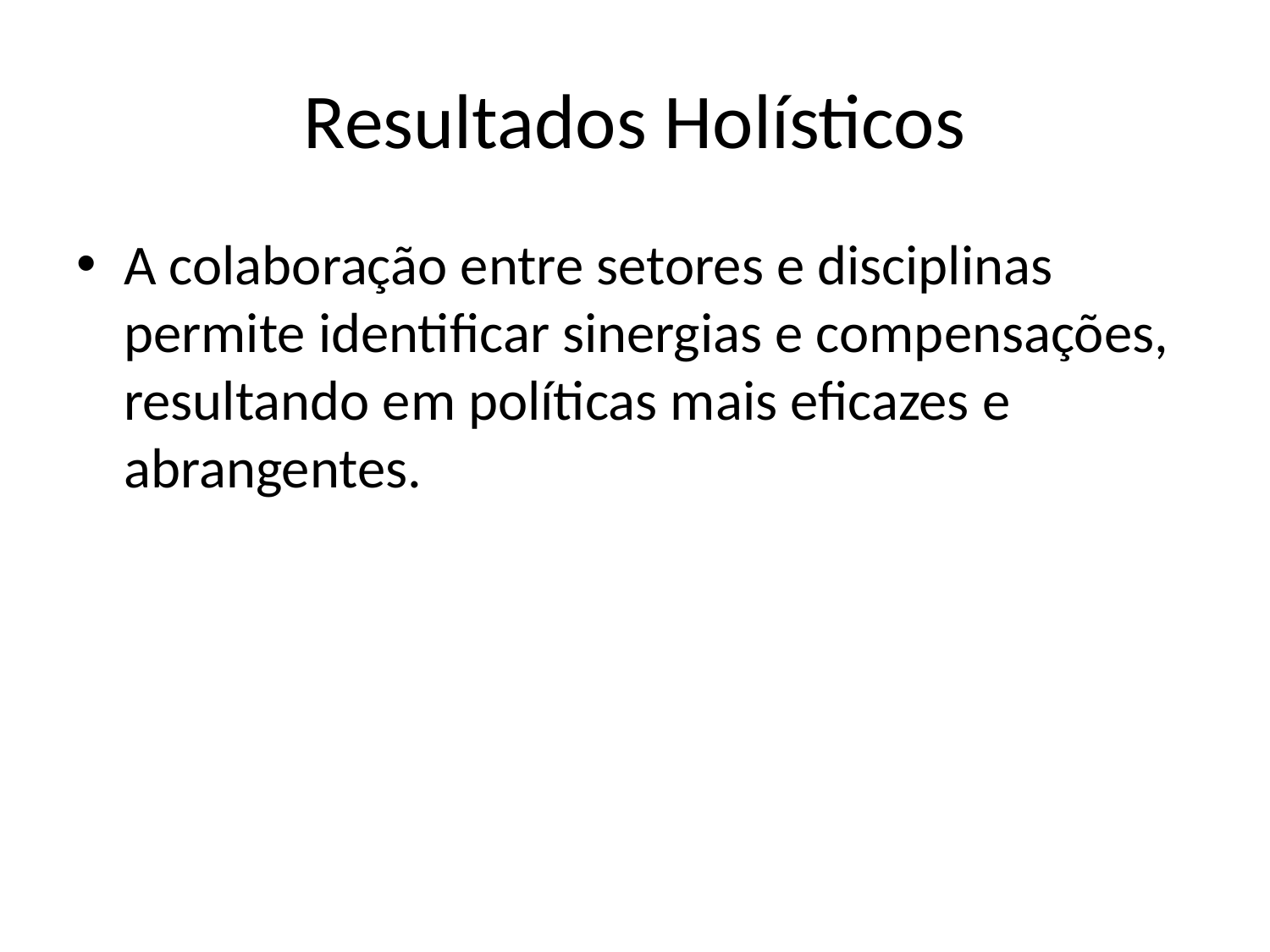

# Resultados Holísticos
A colaboração entre setores e disciplinas permite identificar sinergias e compensações, resultando em políticas mais eficazes e abrangentes.